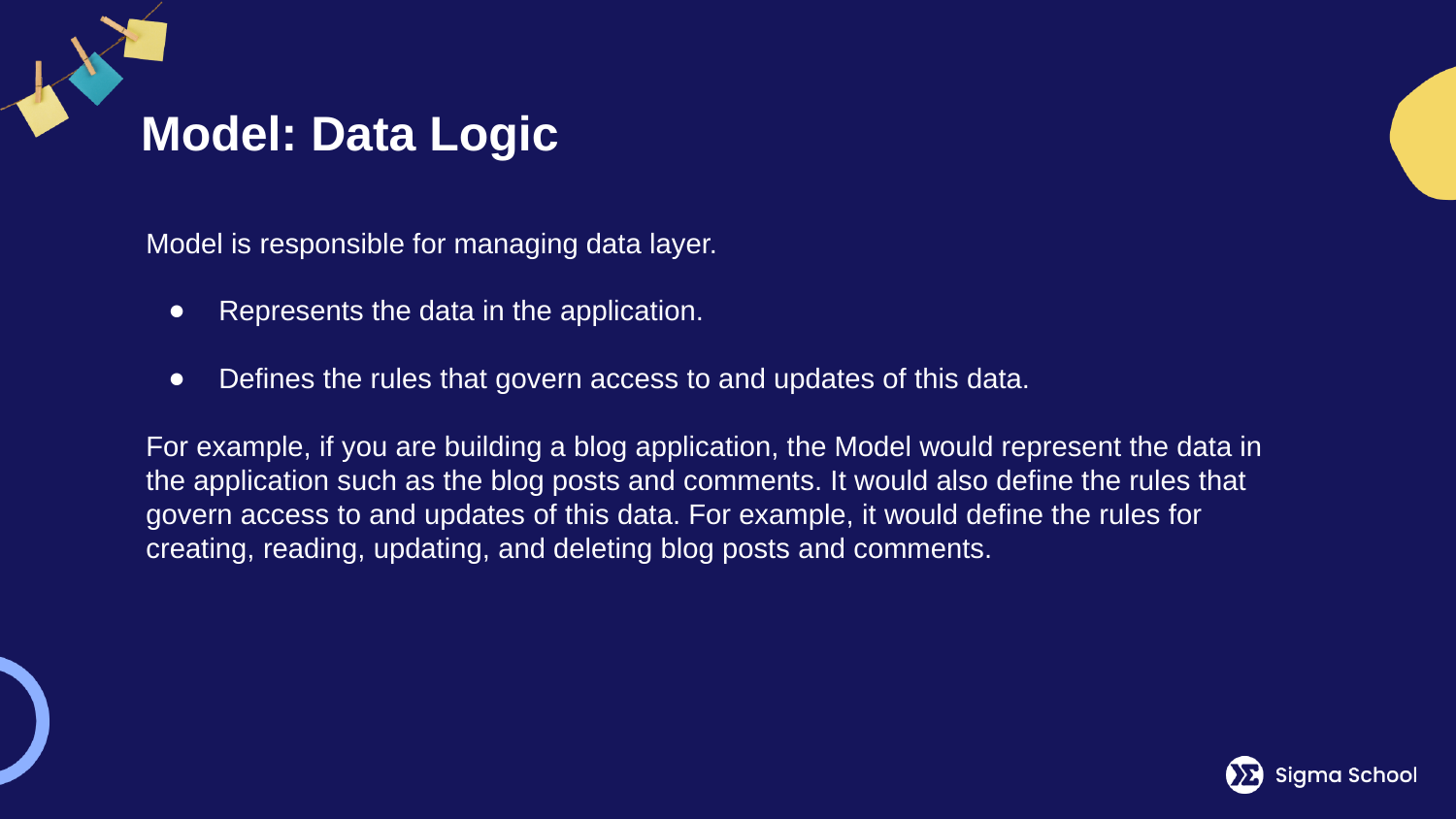

# Model: Data Logic
Model is responsible for managing data layer.

Represents the data in the application.

Defines the rules that govern access to and updates of this data.

For example, if you are building a blog application, the Model would represent the data in the application such as the blog posts and comments. It would also define the rules that govern access to and updates of this data. For example, it would define the rules for creating, reading, updating, and deleting blog posts and comments.